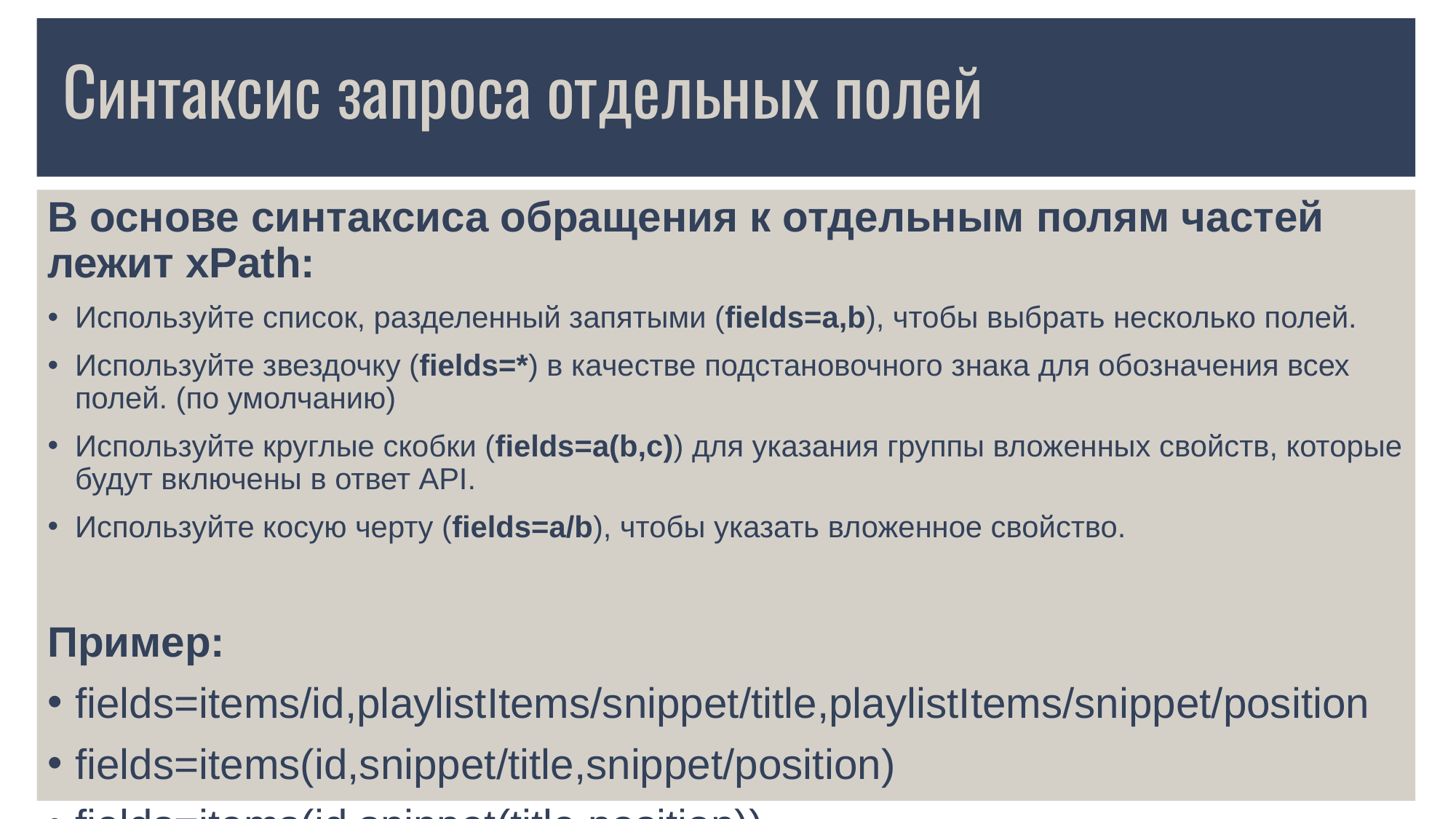

# Синтаксис запроса отдельных полей
В основе синтаксиса обращения к отдельным полям частей лежит xPath:
Используйте список, разделенный запятыми (fields=a,b), чтобы выбрать несколько полей.
Используйте звездочку (fields=*) в качестве подстановочного знака для обозначения всех полей. (по умолчанию)
Используйте круглые скобки (fields=a(b,c)) для указания группы вложенных свойств, которые будут включены в ответ API.
Используйте косую черту (fields=a/b), чтобы указать вложенное свойство.

Пример:
fields=items/id,playlistItems/snippet/title,playlistItems/snippet/position
fields=items(id,snippet/title,snippet/position)
fields=items(id,snippet(title,position))